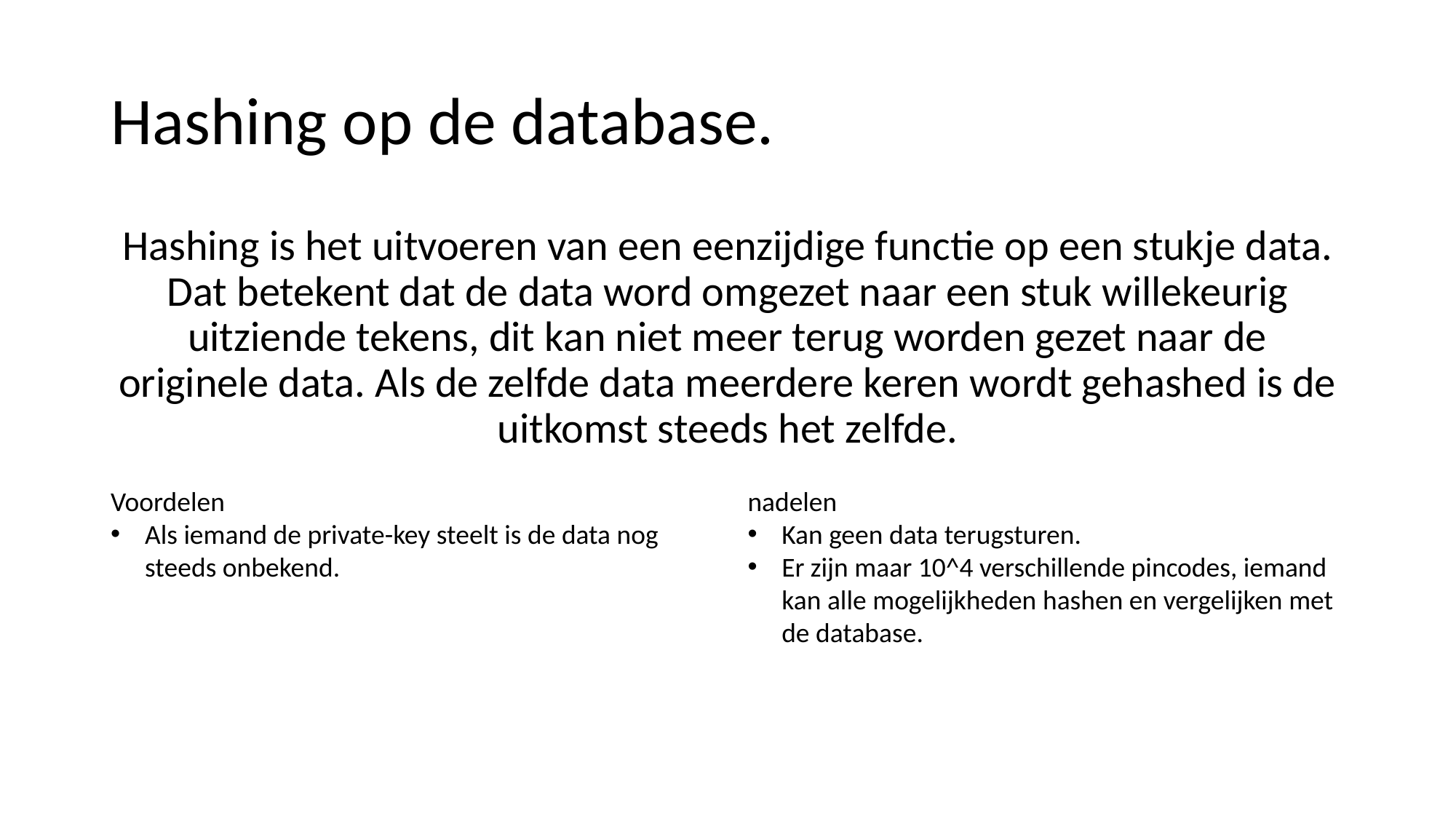

# Hashing op de database.
Hashing is het uitvoeren van een eenzijdige functie op een stukje data. Dat betekent dat de data word omgezet naar een stuk willekeurig uitziende tekens, dit kan niet meer terug worden gezet naar de originele data. Als de zelfde data meerdere keren wordt gehashed is de uitkomst steeds het zelfde.
Voordelen
Als iemand de private-key steelt is de data nog steeds onbekend.
nadelen
Kan geen data terugsturen.
Er zijn maar 10^4 verschillende pincodes, iemand kan alle mogelijkheden hashen en vergelijken met de database.